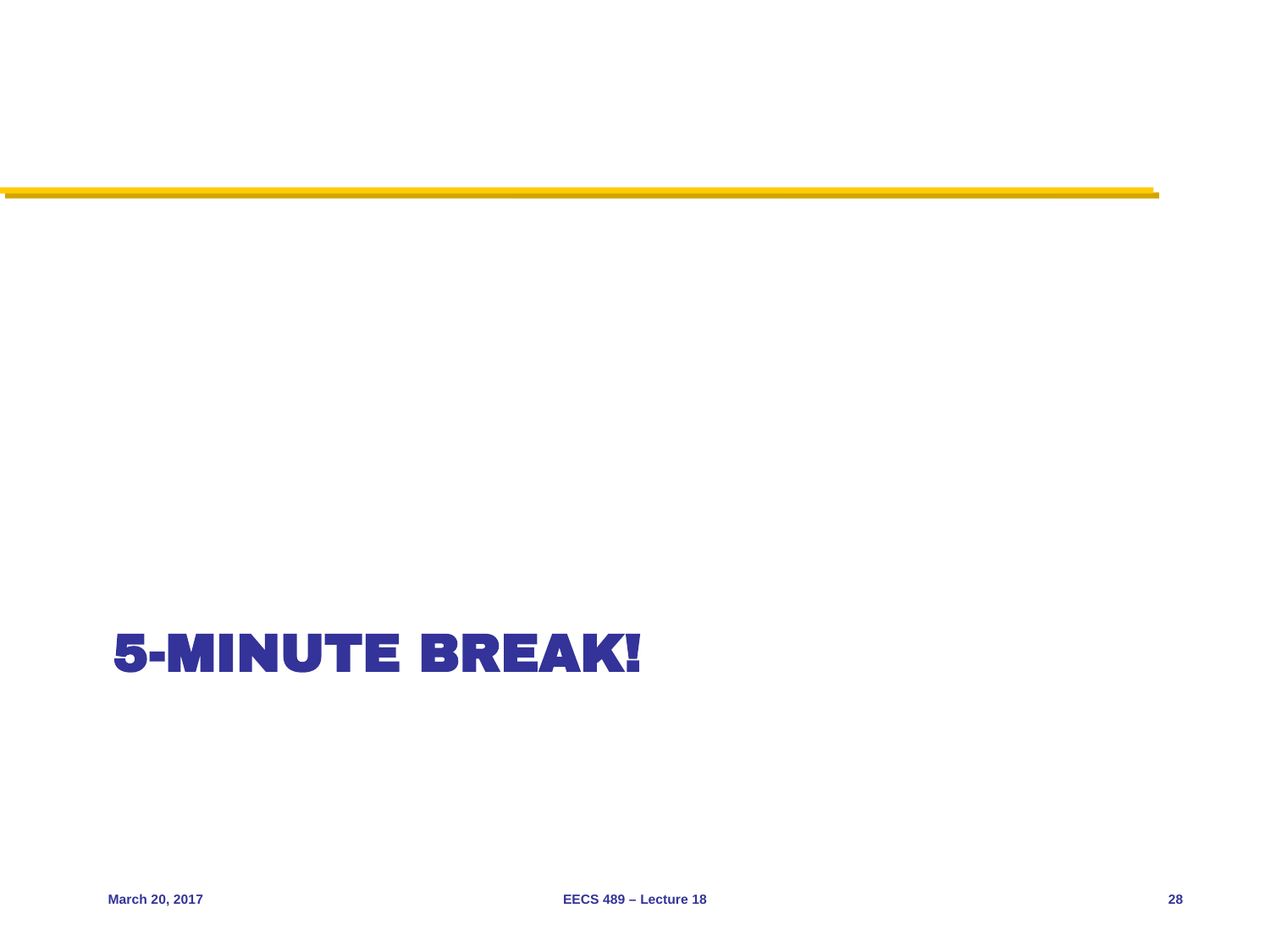

# 5-minute break!
March 20, 2017
EECS 489 – Lecture 18
28